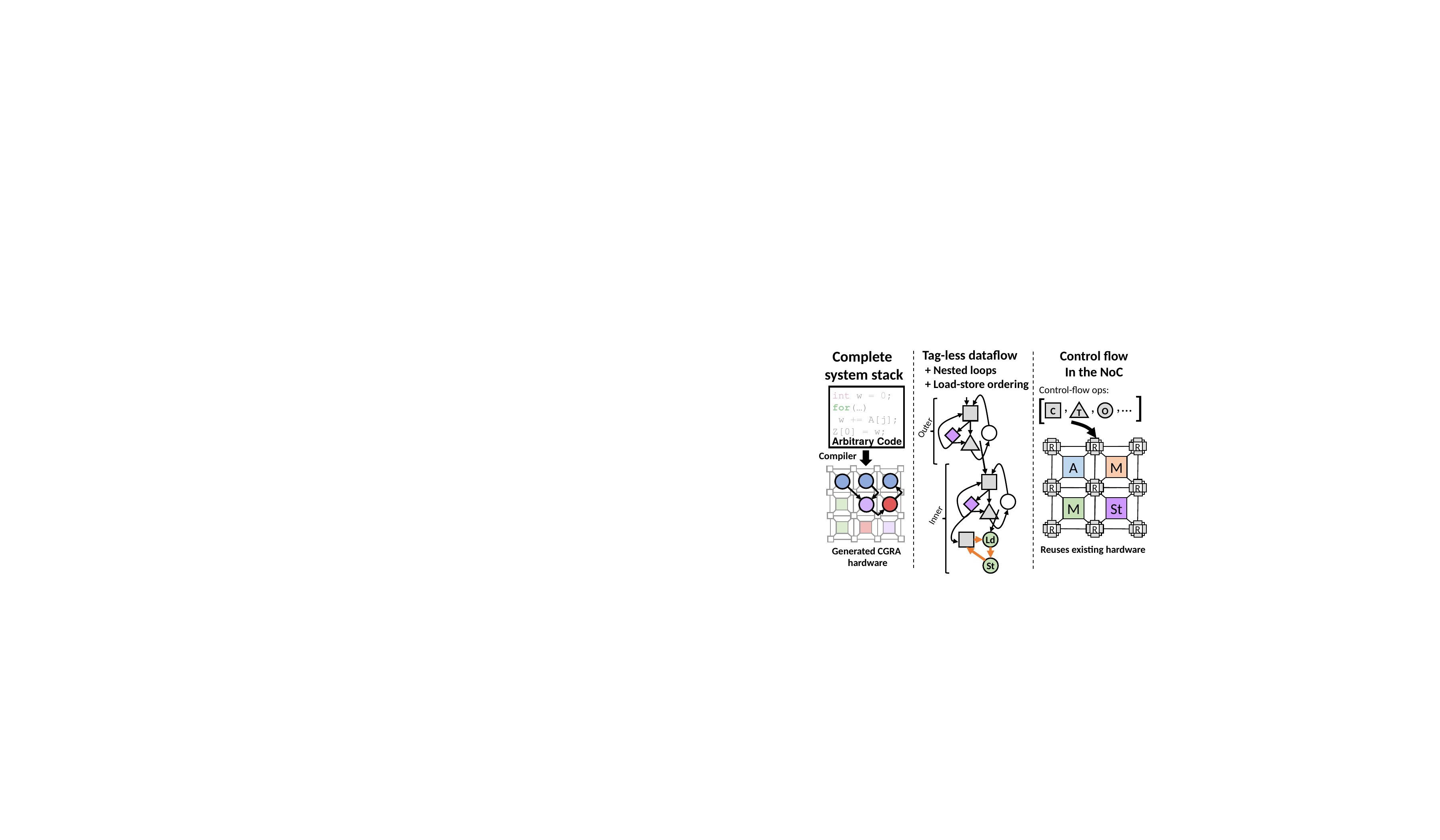

Tag-less dataflow
Complete
system stack
Control flow
In the NoC
+ Nested loops
+ Load-store ordering
Control-flow ops:

 Arbitrary Code
int w = 0;
for(…)
 w += A[j];
Z[0] = w;
[
[
,
,
…
,

T
C
O

Outer

R

R

M

R

R

R

R

A

R

R

R

R

St

R

R

R

R

M

R

R

Compiler

r

r

r

r
r
r

r
r
r

r
r

r
r
r

r
r

r

Inner

Ld
Reuses existing hardware
Generated CGRA
hardware
St